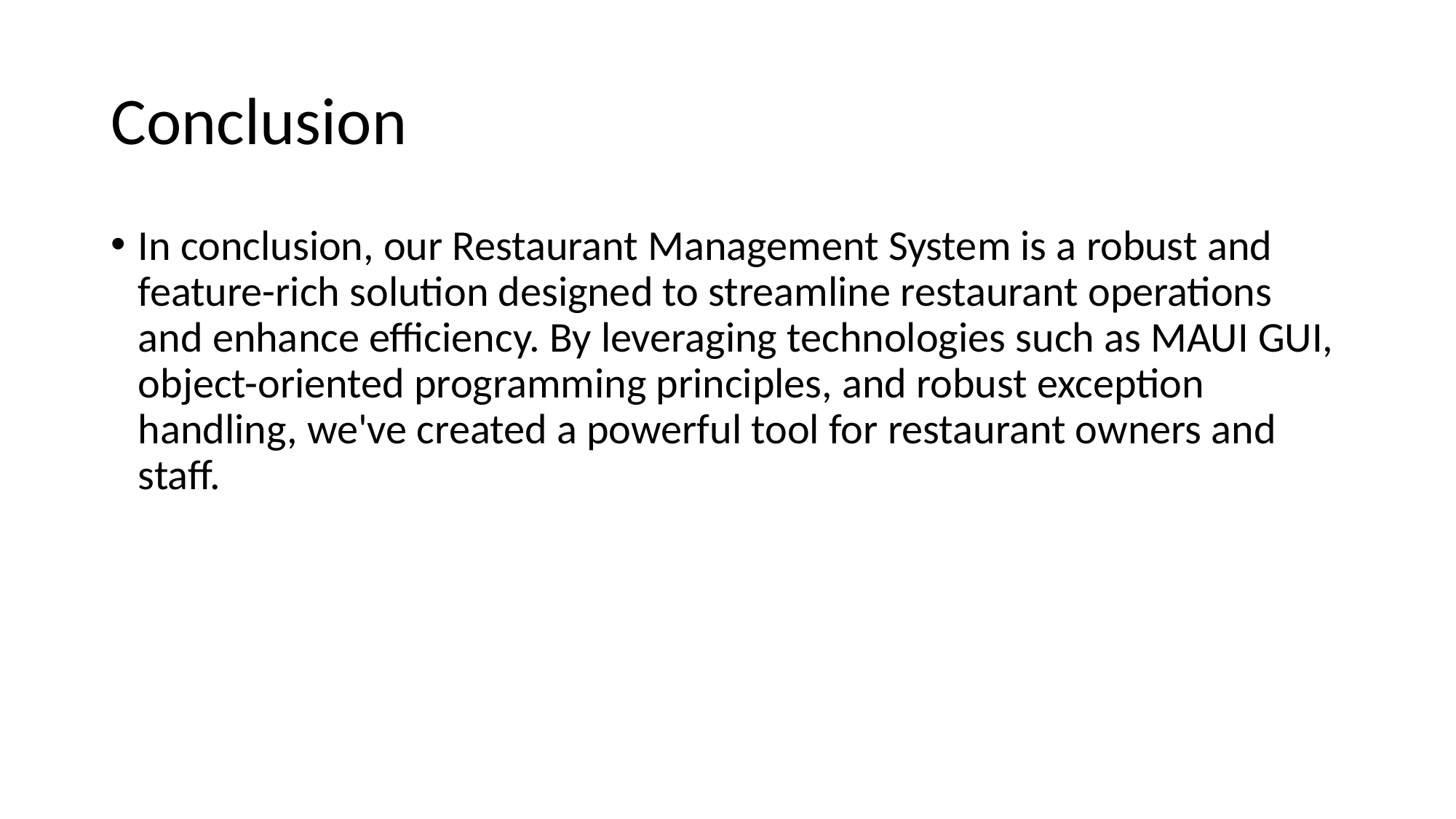

# Conclusion
In conclusion, our Restaurant Management System is a robust and feature-rich solution designed to streamline restaurant operations and enhance efficiency. By leveraging technologies such as MAUI GUI, object-oriented programming principles, and robust exception handling, we've created a powerful tool for restaurant owners and staff.